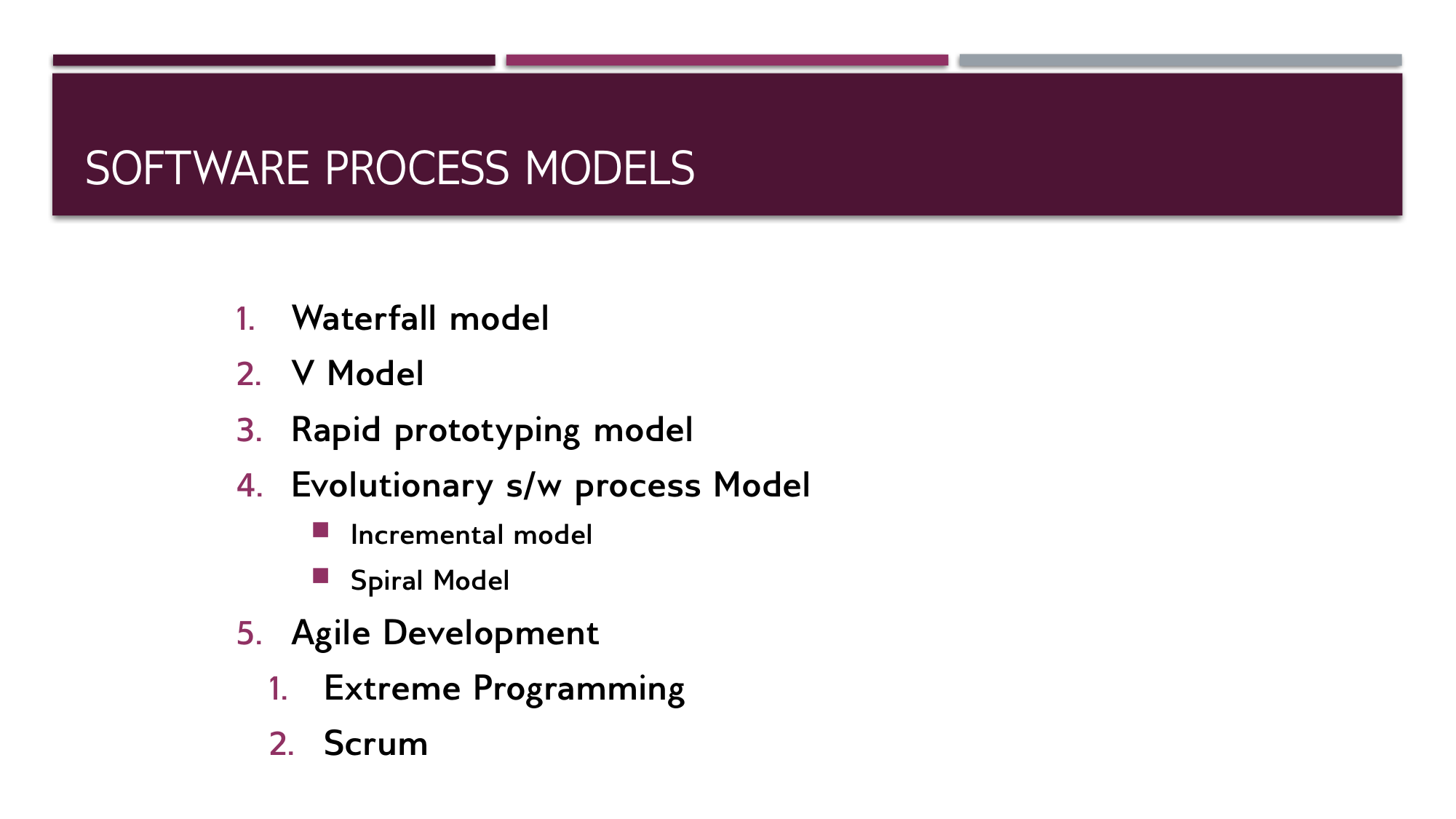

# Software process models

Waterfall model
V Model
Rapid prototyping model
Evolutionary s/w process Model
Incremental model
Spiral Model
Agile Development
Extreme Programming
Scrum